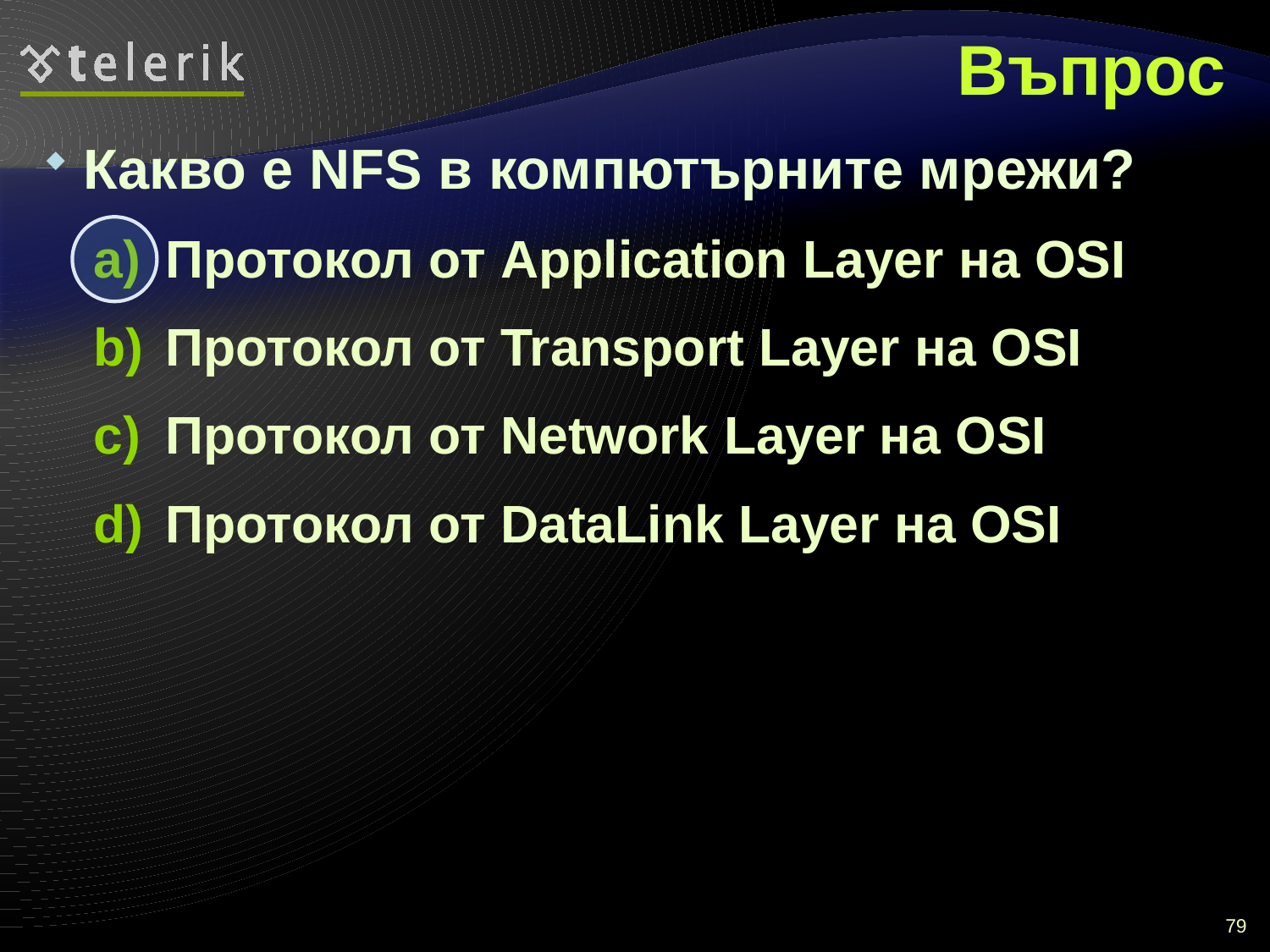

# Въпрос
Какво e NFS в компютърните мрежи?
Протокол от Application Layer на OSI
Протокол от Transport Layer на OSI
Протокол от Network Layer на OSI
Протокол от DataLink Layer на OSI

79